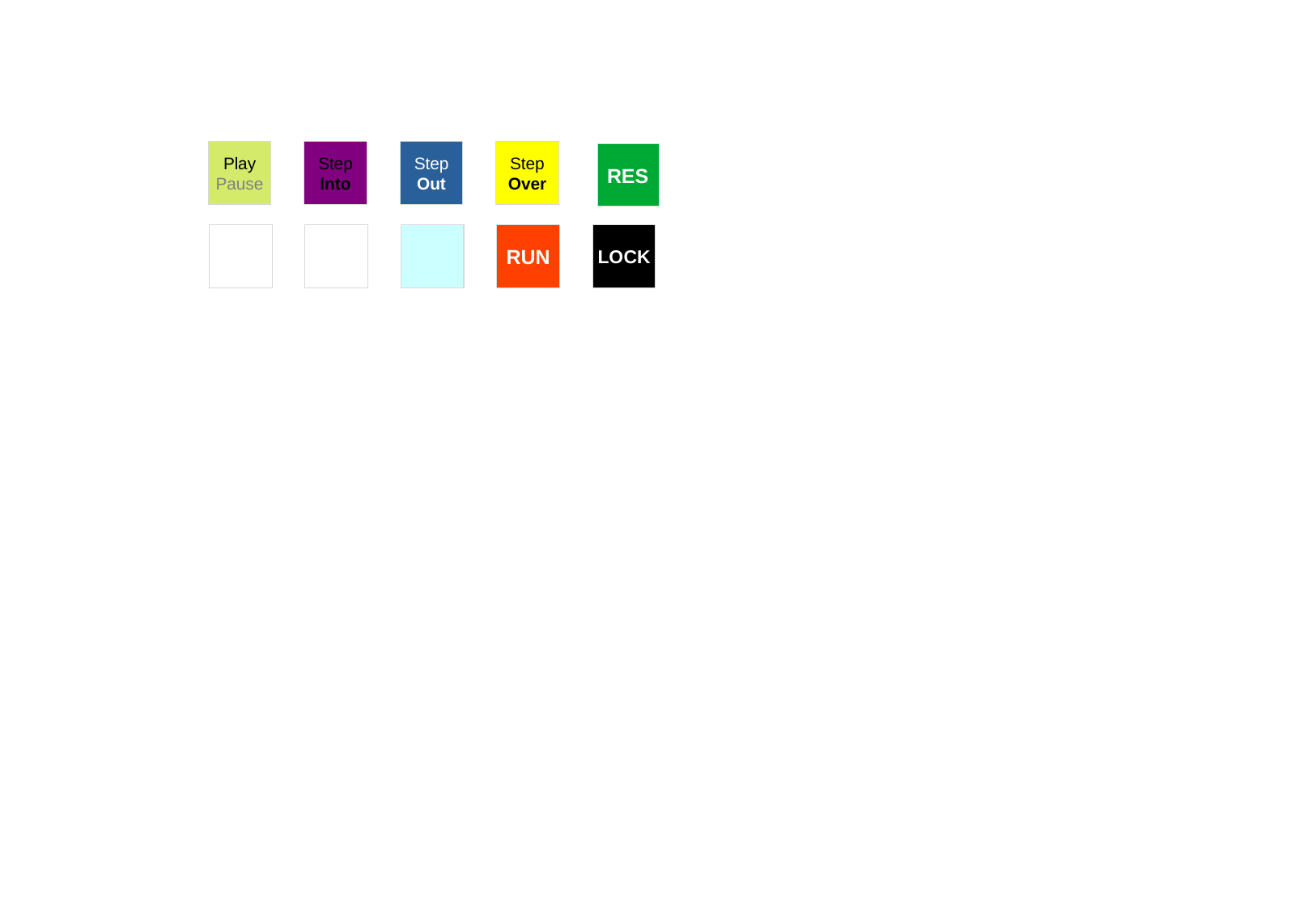

Play
Pause
Step Into
Step Out
Step Over
RES

RUN
LOCK